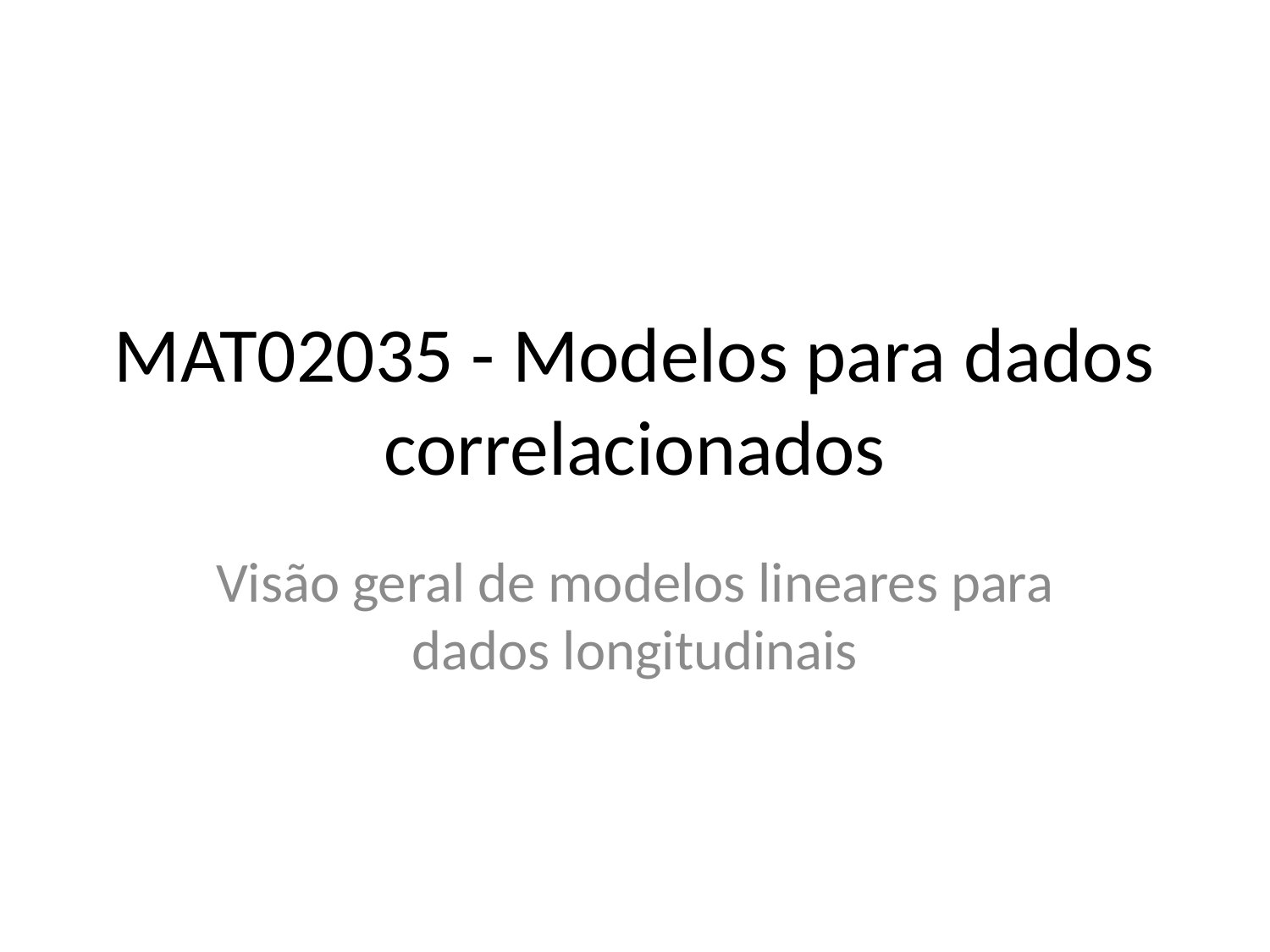

# MAT02035 - Modelos para dados correlacionados
Visão geral de modelos lineares para dados longitudinais